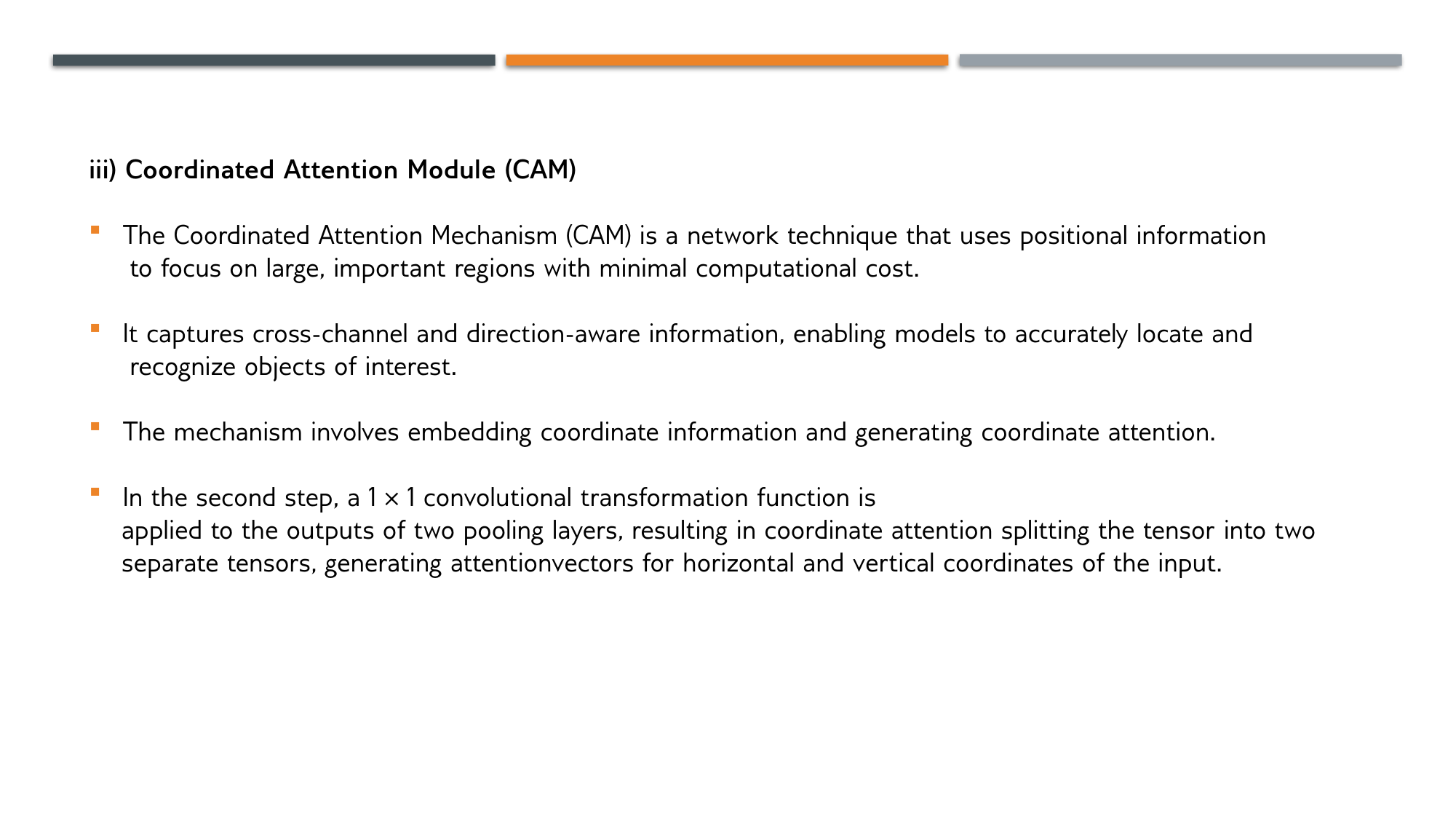

iii) Coordinated Attention Module (CAM)

The Coordinated Attention Mechanism (CAM) is a network technique that uses positional information
     to focus on large, important regions with minimal computational cost.

It captures cross-channel and direction-aware information, enabling models to accurately locate and
     recognize objects of interest.

The mechanism involves embedding coordinate information and generating coordinate attention.

In the second step, a 1 × 1 convolutional transformation function is
    applied to the outputs of two pooling layers, resulting in coordinate attention splitting the tensor into two
    separate tensors, generating attentionvectors for horizontal and vertical coordinates of the input.